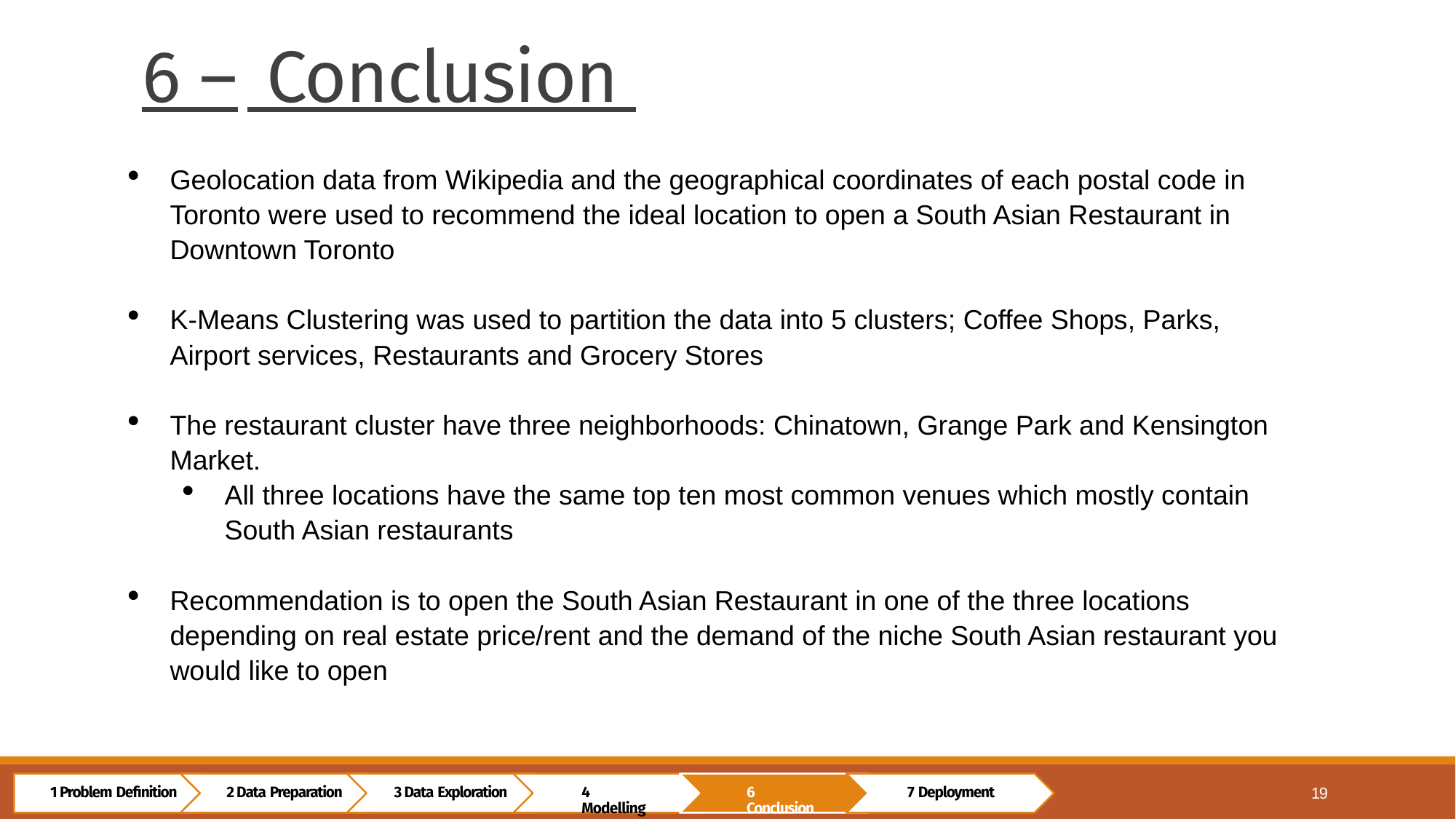

# 6 – Conclusion
Geolocation data from Wikipedia and the geographical coordinates of each postal code in Toronto were used to recommend the ideal location to open a South Asian Restaurant in Downtown Toronto

K-Means Clustering was used to partition the data into 5 clusters; Coffee Shops, Parks, Airport services, Restaurants and Grocery Stores

The restaurant cluster have three neighborhoods: Chinatown, Grange Park and Kensington Market.
All three locations have the same top ten most common venues which mostly contain South Asian restaurants

Recommendation is to open the South Asian Restaurant in one of the three locations depending on real estate price/rent and the demand of the niche South Asian restaurant you would like to open

1 Problem Definition
2 Data Preparation
3 Data Exploration
4 Modelling
6 Conclusion
7 Deployment
19